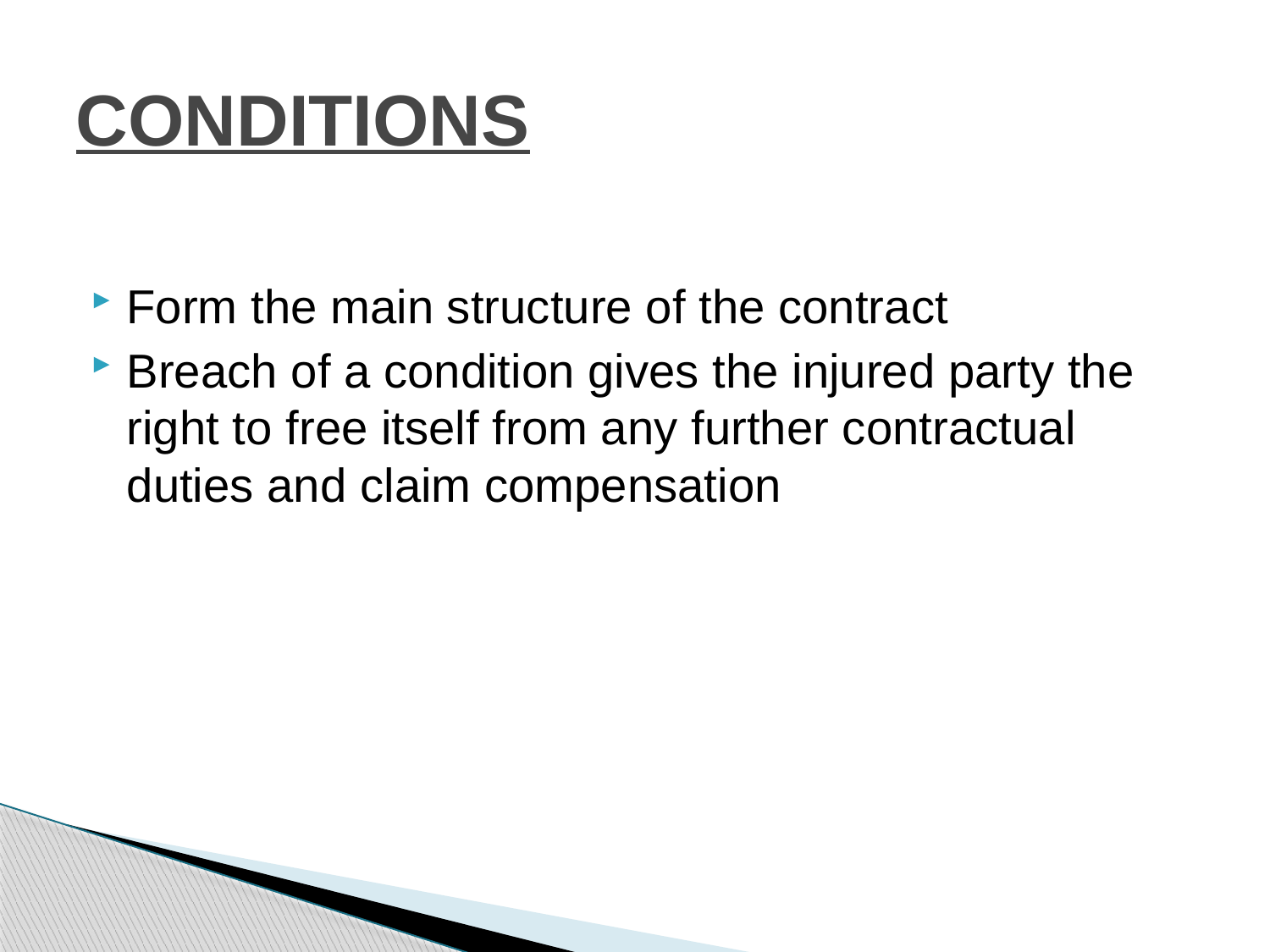

# CONDITIONS

Form the main structure of the contract
Breach of a condition gives the injured party the right to free itself from any further contractual duties and claim compensation